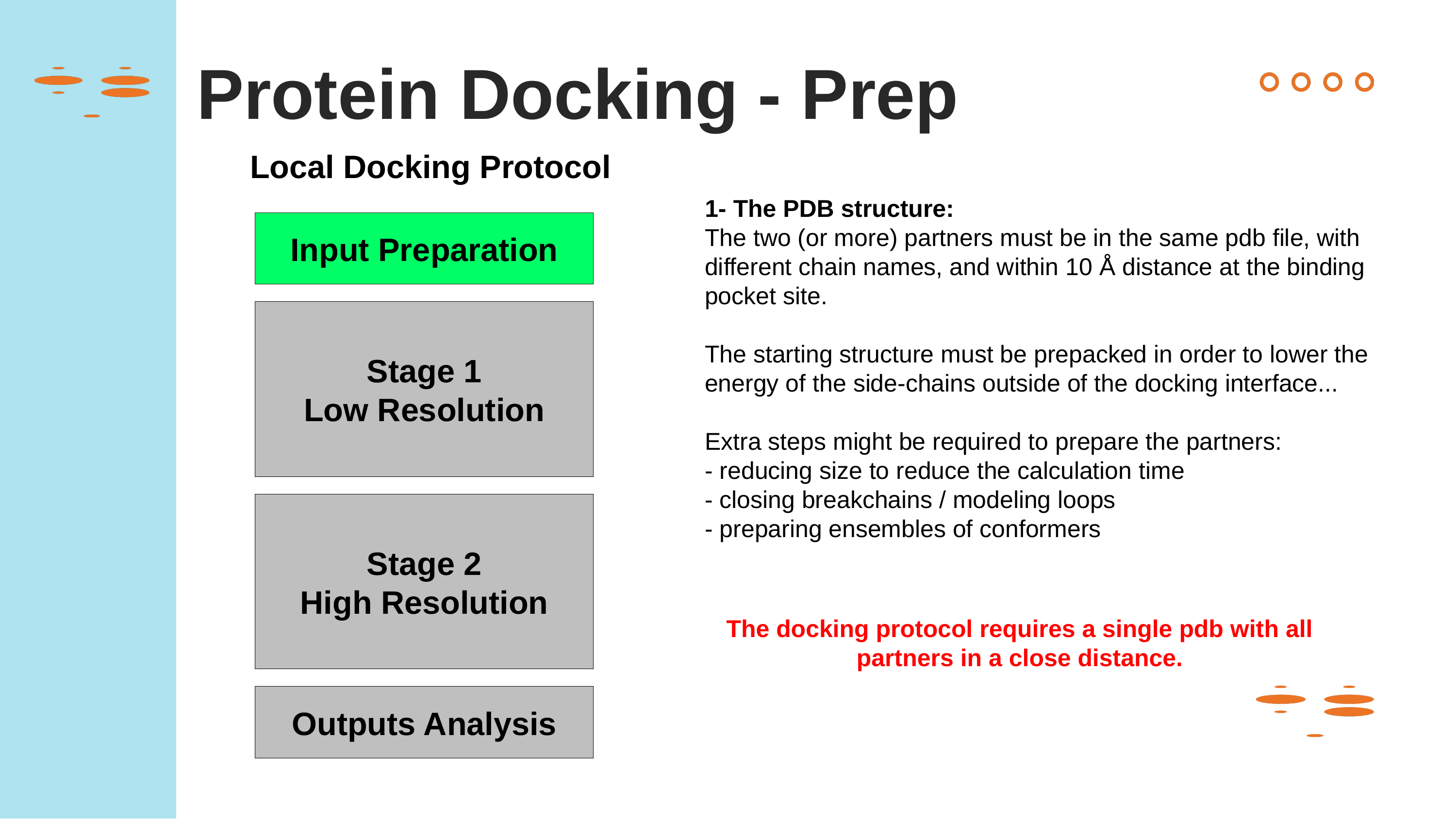

Protein Docking - Prep

Local Docking Protocol
Input Preparation
Stage 1
Low Resolution
Stage 2
High Resolution
Outputs Analysis
1- The PDB structure:
The two (or more) partners must be in the same pdb file, with different chain names, and within 10 Å distance at the binding pocket site.

The starting structure must be prepacked in order to lower the energy of the side-chains outside of the docking interface...

Extra steps might be required to prepare the partners:
- reducing size to reduce the calculation time
- closing breakchains / modeling loops
- preparing ensembles of conformers

The docking protocol requires a single pdb with all partners in a close distance.